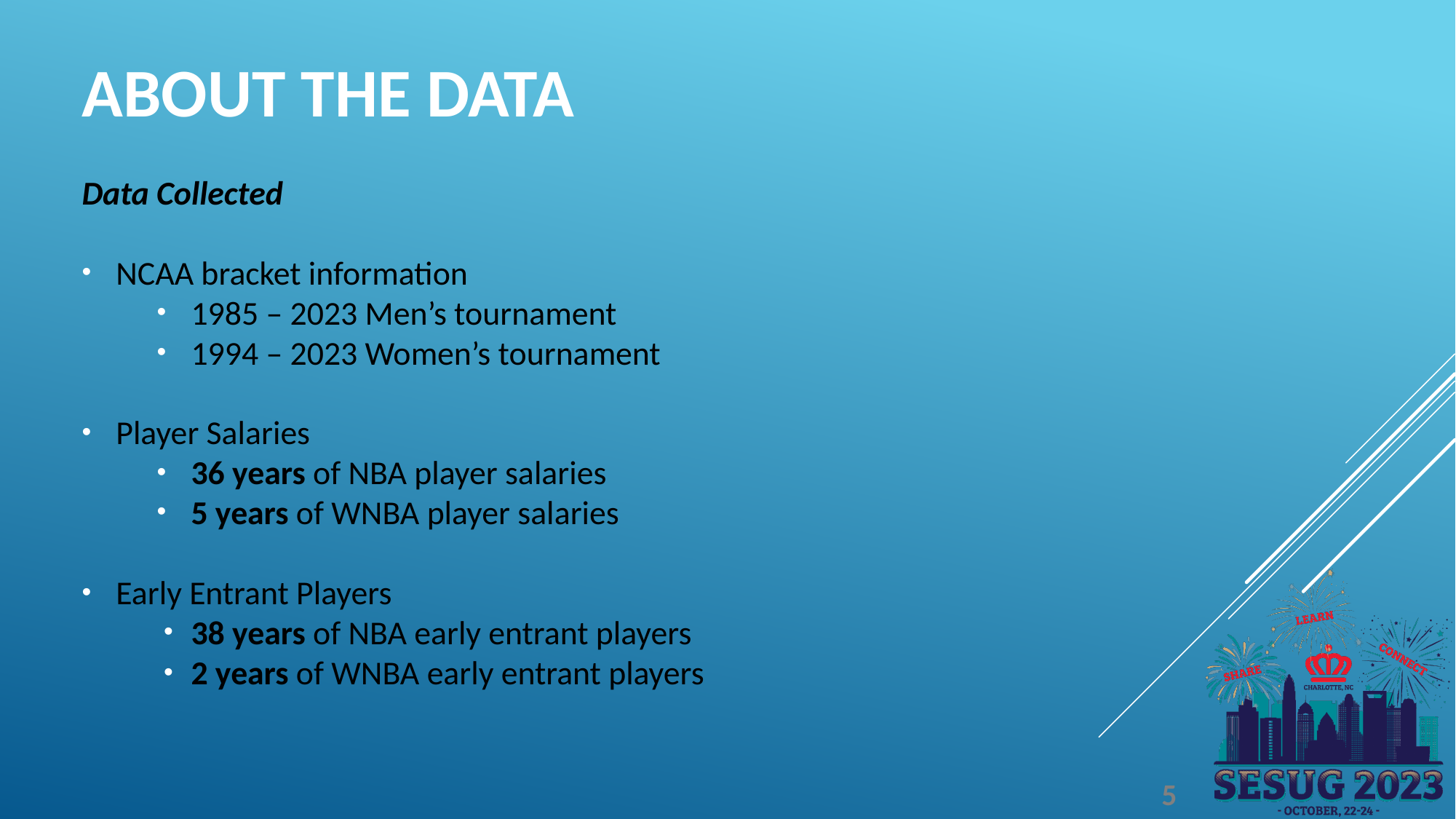

About the data

Data Collected

NCAA bracket information
1985 – 2023 Men’s tournament
1994 – 2023 Women’s tournament

Player Salaries
36 years of NBA player salaries
5 years of WNBA player salaries

Early Entrant Players
38 years of NBA early entrant players
2 years of WNBA early entrant players

5